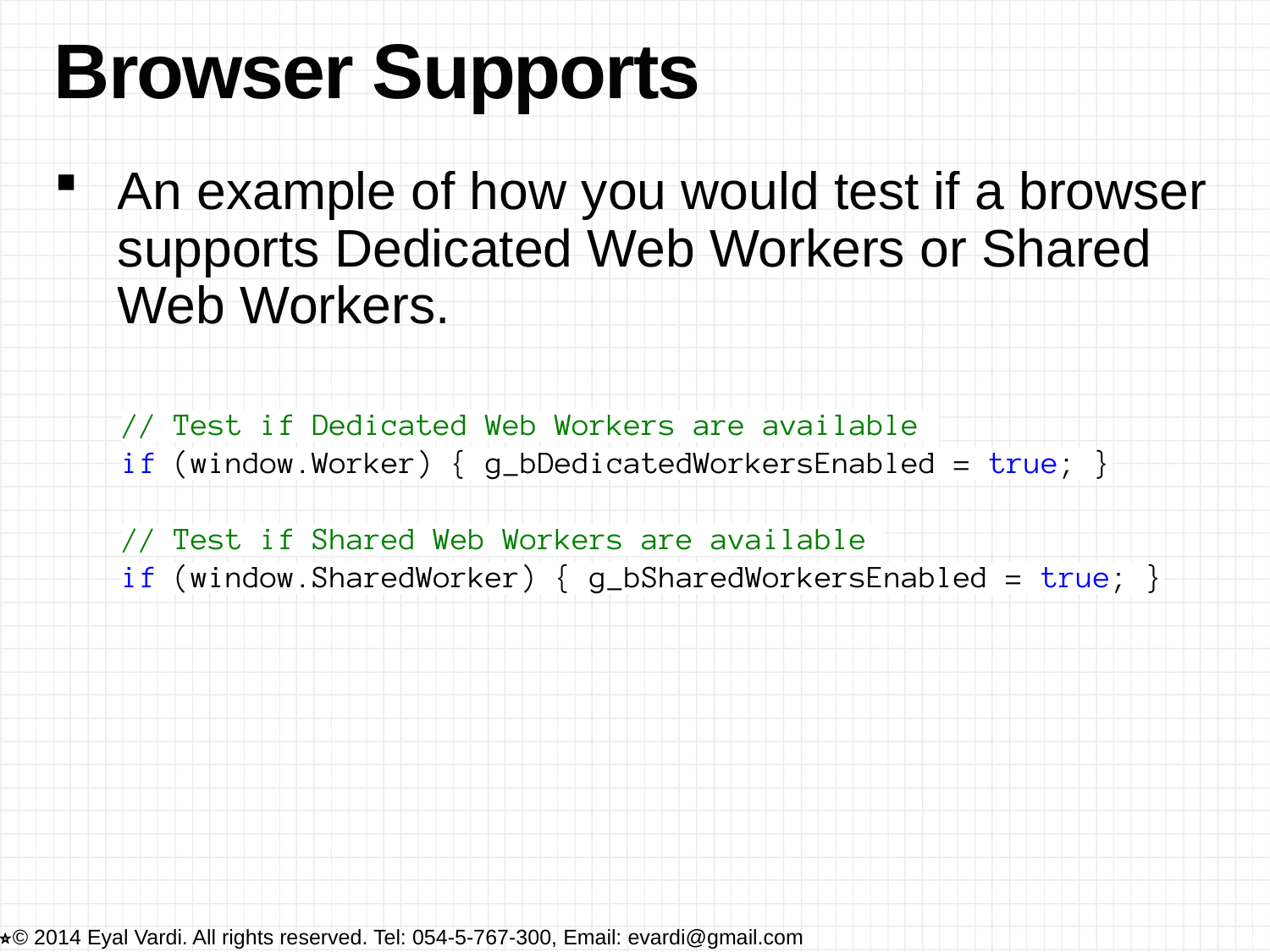

# Browser Supports
An example of how you would test if a browser supports Dedicated Web Workers or Shared Web Workers.
// Test if Dedicated Web Workers are available
if (window.Worker) { g_bDedicatedWorkersEnabled = true; }

// Test if Shared Web Workers are available
if (window.SharedWorker) { g_bSharedWorkersEnabled = true; }